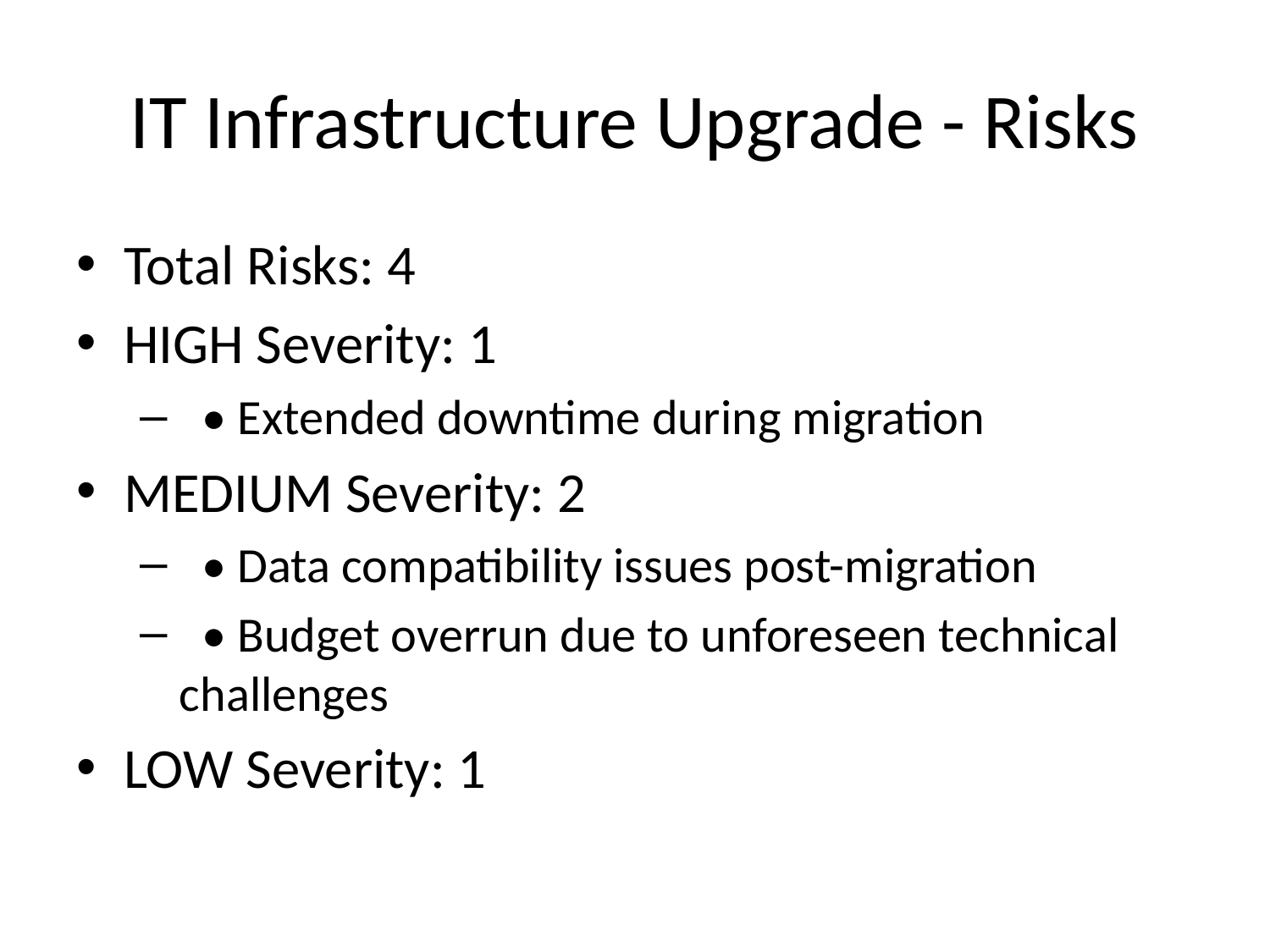

# IT Infrastructure Upgrade - Risks
Total Risks: 4
HIGH Severity: 1
  • Extended downtime during migration
MEDIUM Severity: 2
  • Data compatibility issues post-migration
  • Budget overrun due to unforeseen technical challenges
LOW Severity: 1